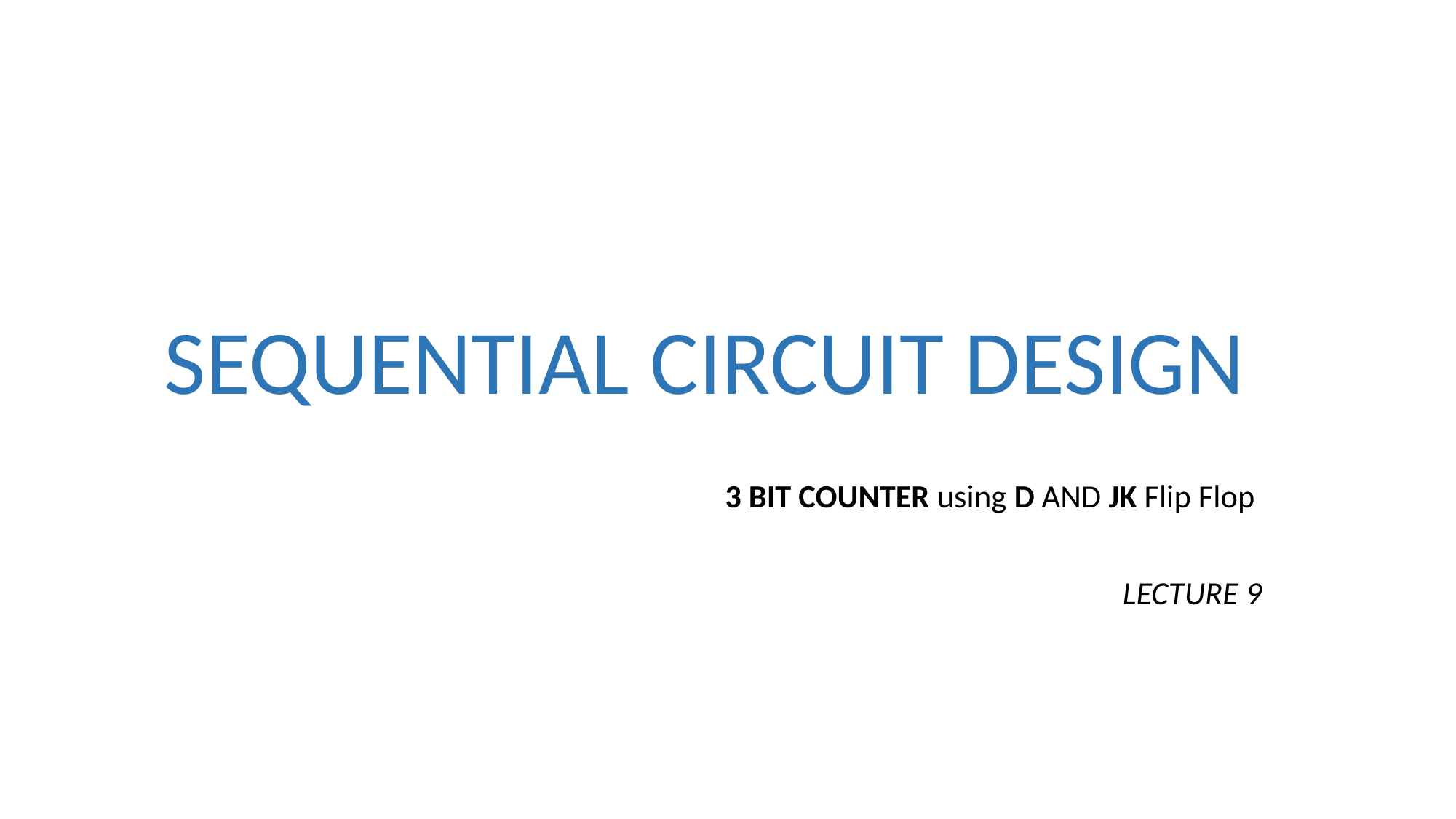

# SEQUENTIAL CIRCUIT DESIGN
3 BIT COUNTER using D AND JK Flip Flop

LECTURE 9